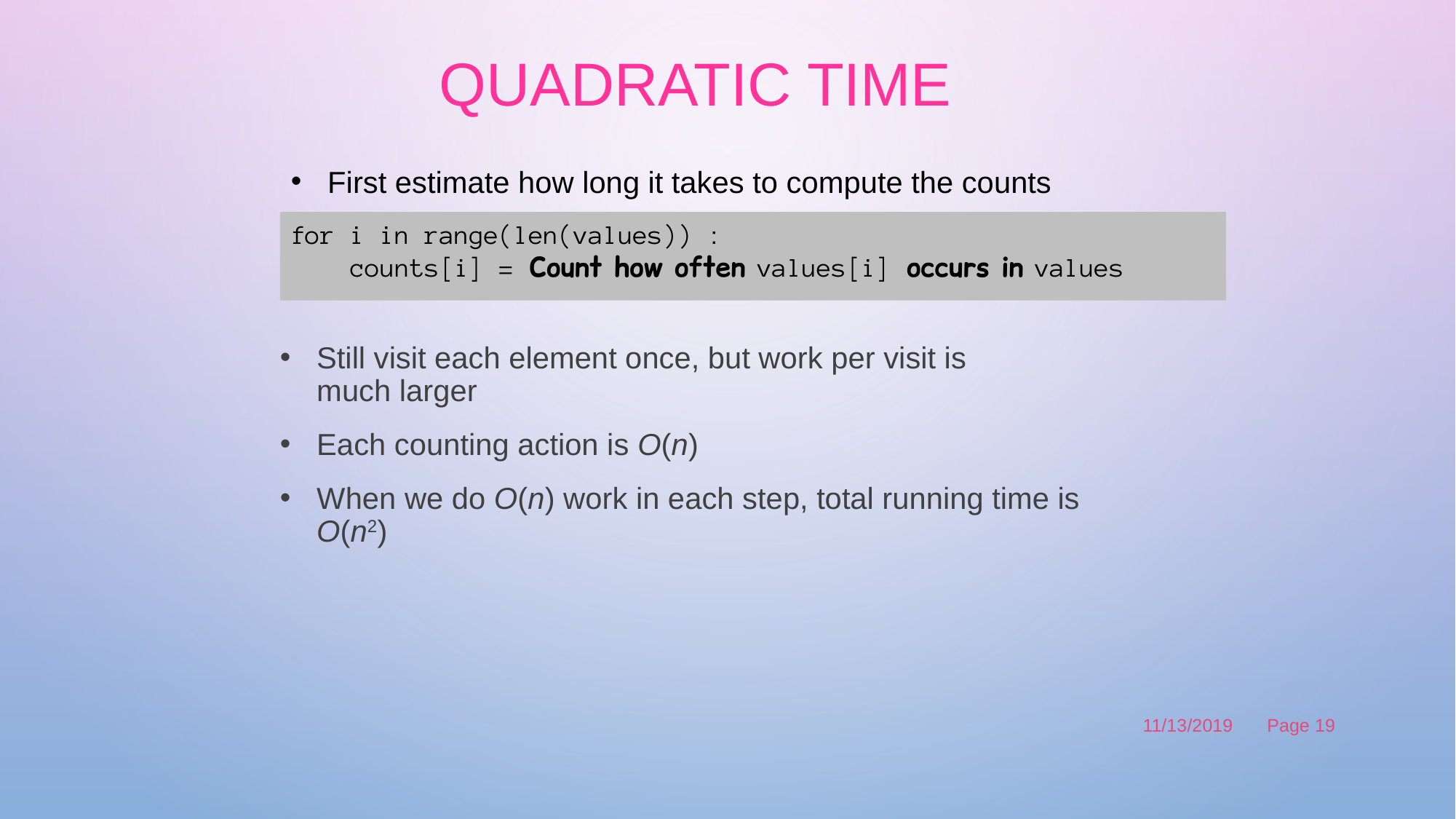

# Quadratic Time
 First estimate how long it takes to compute the counts

for i in range(len(values)) :
    counts[i] = Count how often values[i] occurs in values
 Still visit each element once, but work per visit is
 much larger
 Each counting action is O(n)
 When we do O(n) work in each step, total running time is
 O(n2)

11/13/2019
Page 19